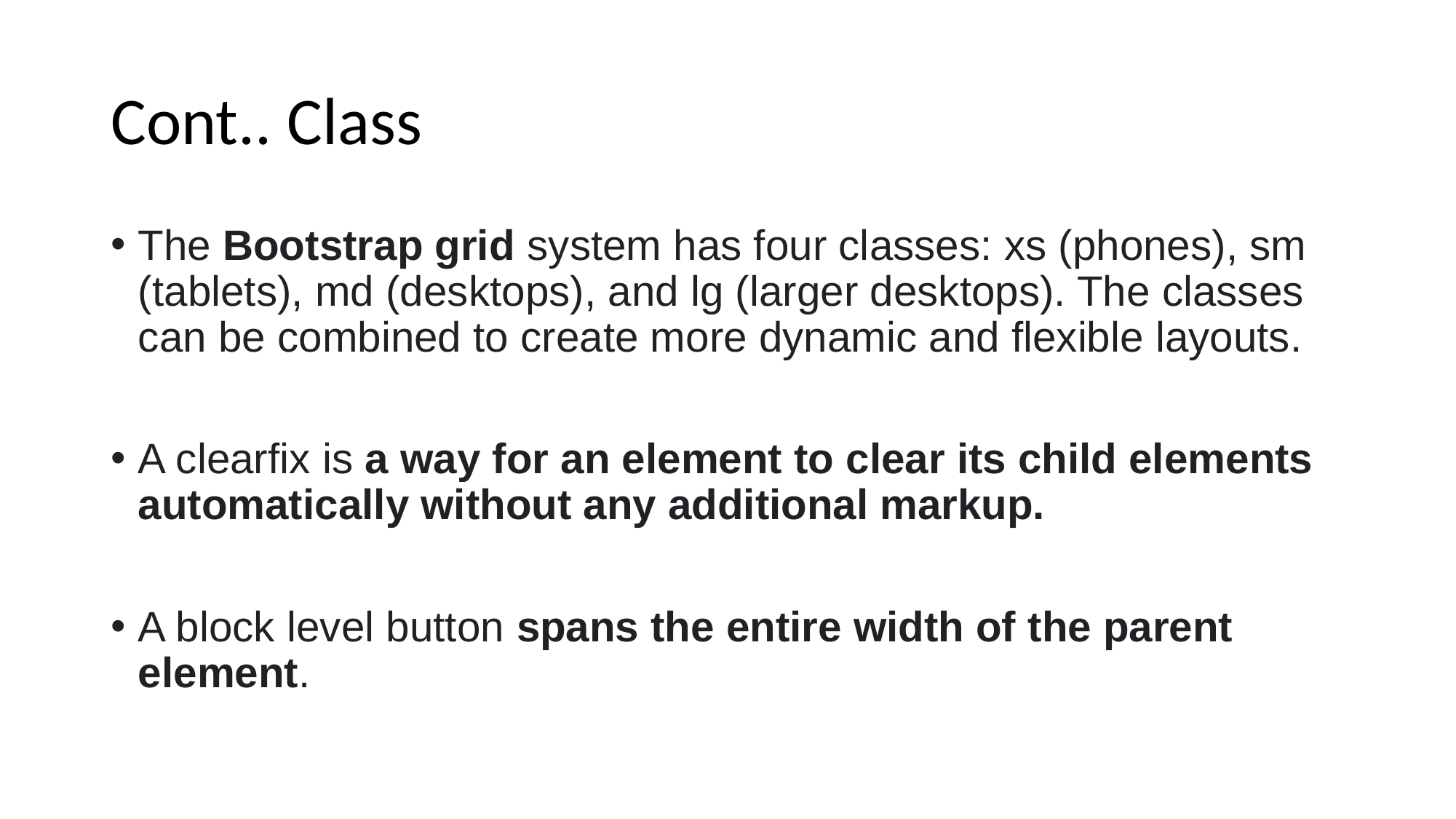

# Cont.. Class
The Bootstrap grid system has four classes: xs (phones), sm (tablets), md (desktops), and lg (larger desktops). The classes can be combined to create more dynamic and flexible layouts.

A clearfix is a way for an element to clear its child elements automatically without any additional markup.

A block level button spans the entire width of the parent element.